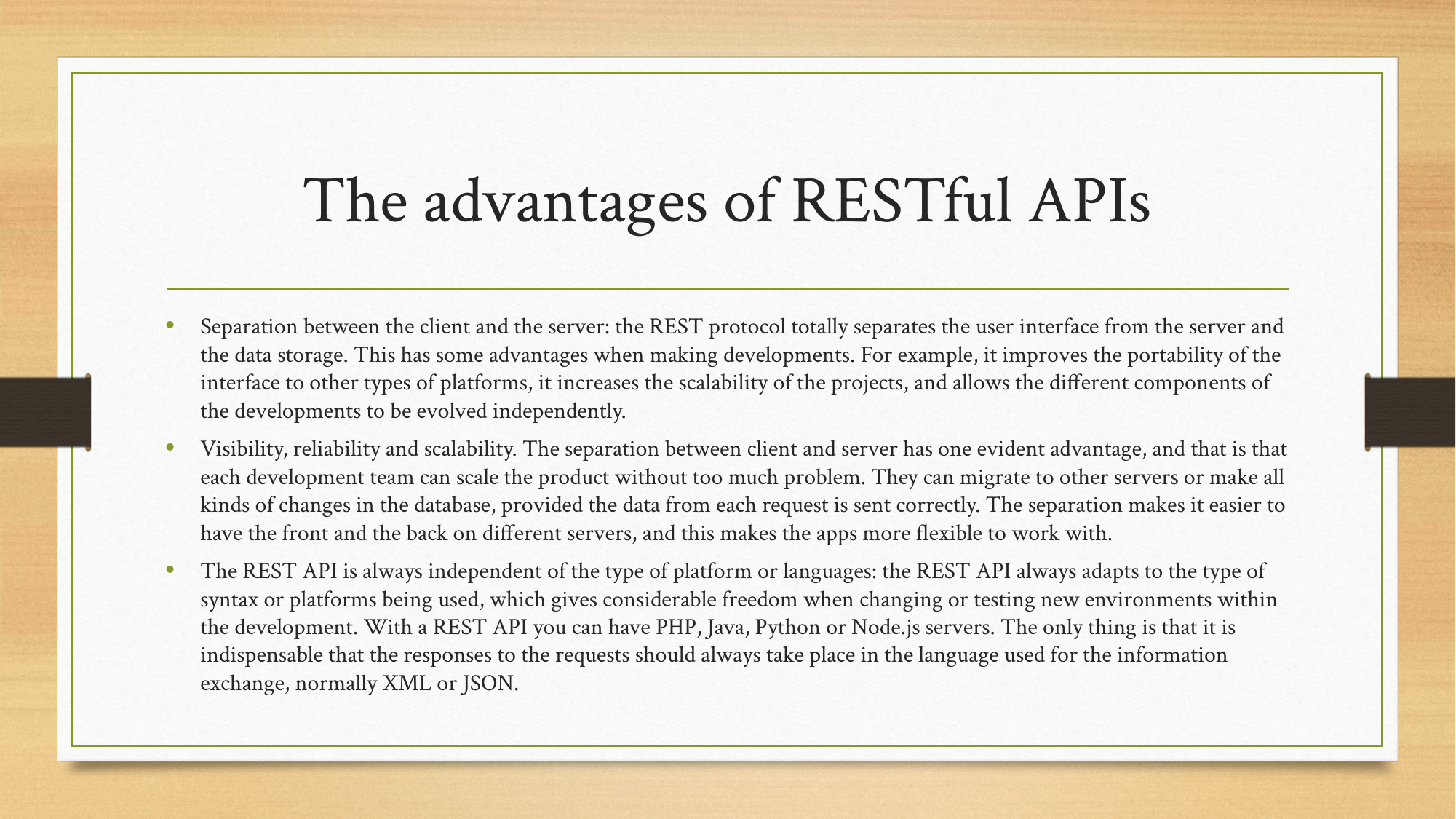

# The advantages of RESTful APIs
Separation between the client and the server: the REST protocol totally separates the user interface from the server and the data storage. This has some advantages when making developments. For example, it improves the portability of the interface to other types of platforms, it increases the scalability of the projects, and allows the different components of the developments to be evolved independently.
Visibility, reliability and scalability. The separation between client and server has one evident advantage, and that is that each development team can scale the product without too much problem. They can migrate to other servers or make all kinds of changes in the database, provided the data from each request is sent correctly. The separation makes it easier to have the front and the back on different servers, and this makes the apps more flexible to work with.
The REST API is always independent of the type of platform or languages: the REST API always adapts to the type of syntax or platforms being used, which gives considerable freedom when changing or testing new environments within the development. With a REST API you can have PHP, Java, Python or Node.js servers. The only thing is that it is indispensable that the responses to the requests should always take place in the language used for the information exchange, normally XML or JSON.